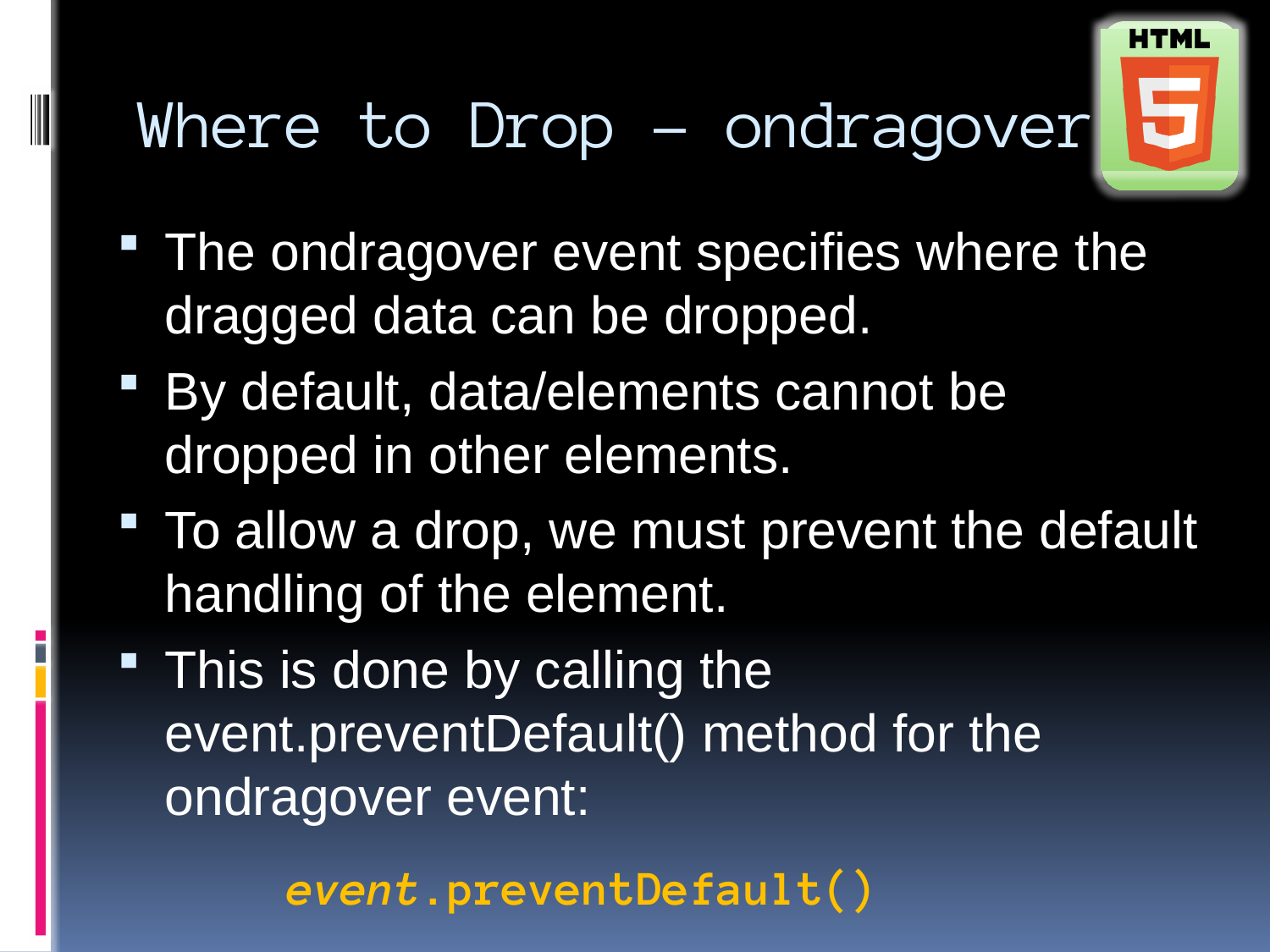

# Where to Drop - ondragover
The ondragover event specifies where the dragged data can be dropped.
By default, data/elements cannot be dropped in other elements.
To allow a drop, we must prevent the default handling of the element.
This is done by calling the event.preventDefault() method for the ondragover event:

event.preventDefault()